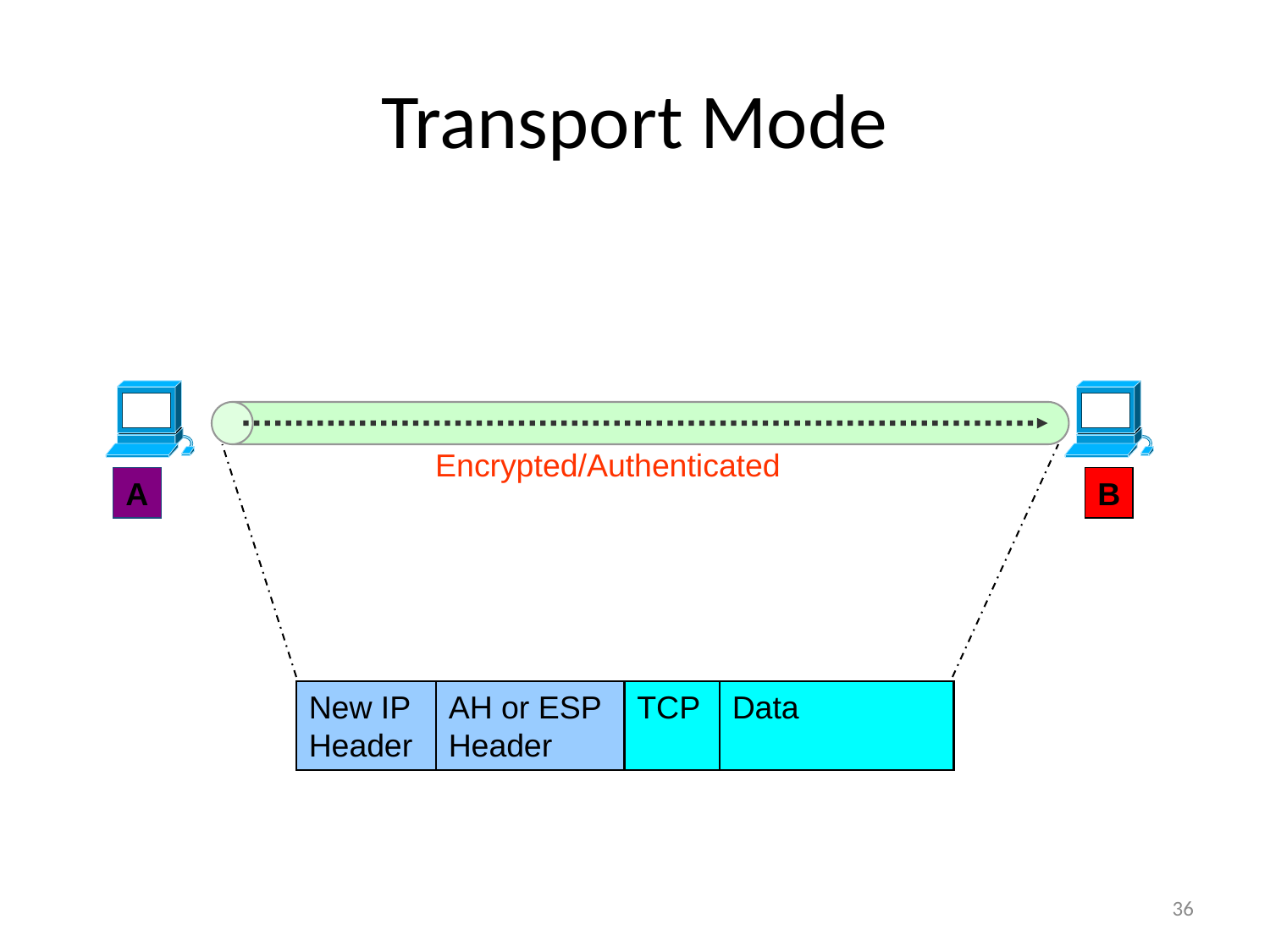

# Transport Mode

Encrypted/Authenticated

A
B

New IP Header
AH or ESP Header
TCP

Data

36